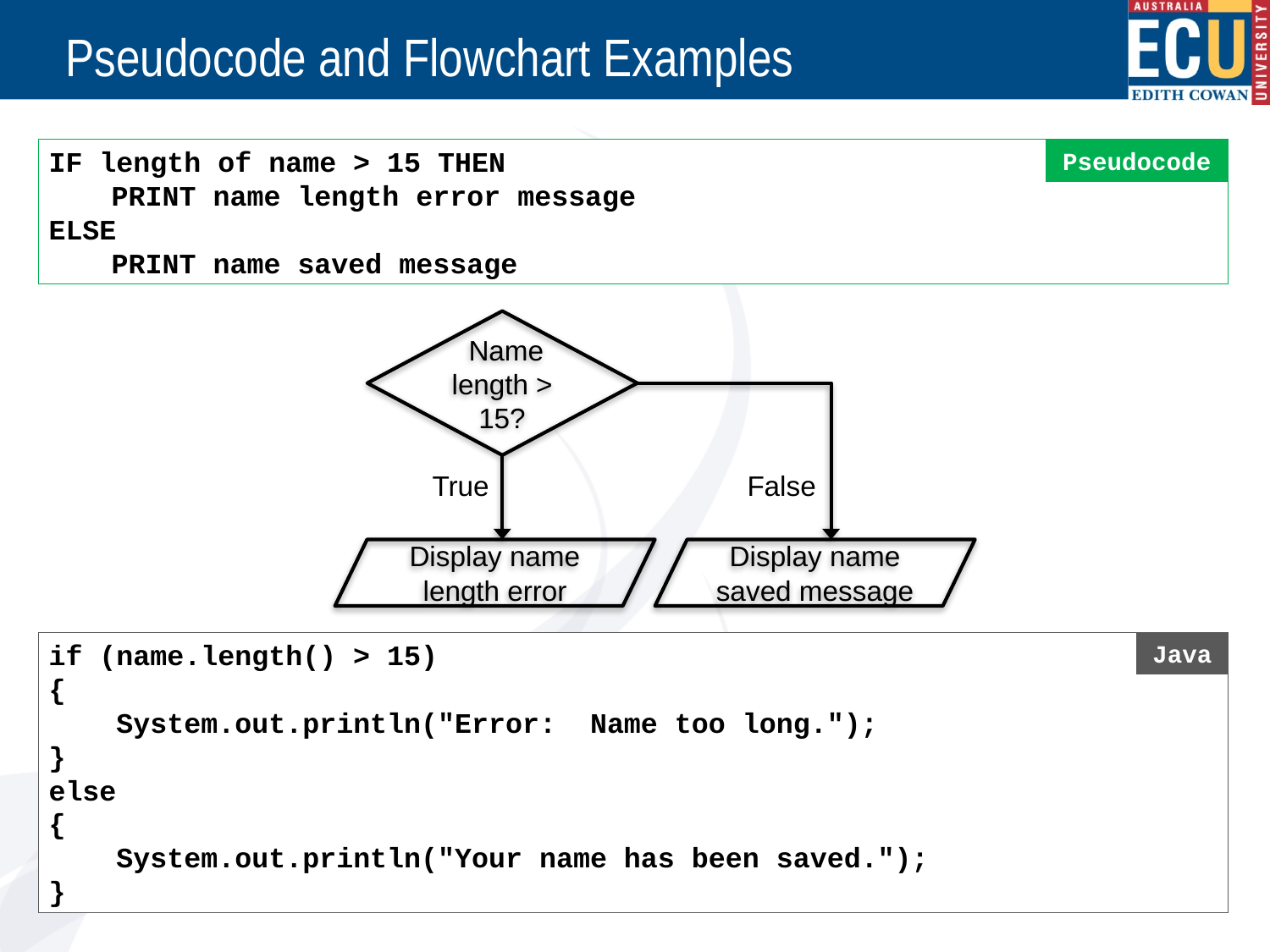

# Pseudocode and Flowchart Examples
IF length of name > 15 THEN
	PRINT name length error message
ELSE
	PRINT name saved message
Pseudocode
 Name length > 15?
True
False
Display name length error
Display name saved message
if (name.length() > 15)
{
    System.out.println("Error:  Name too long.");
}
else
{
    System.out.println("Your name has been saved.");
}
Java